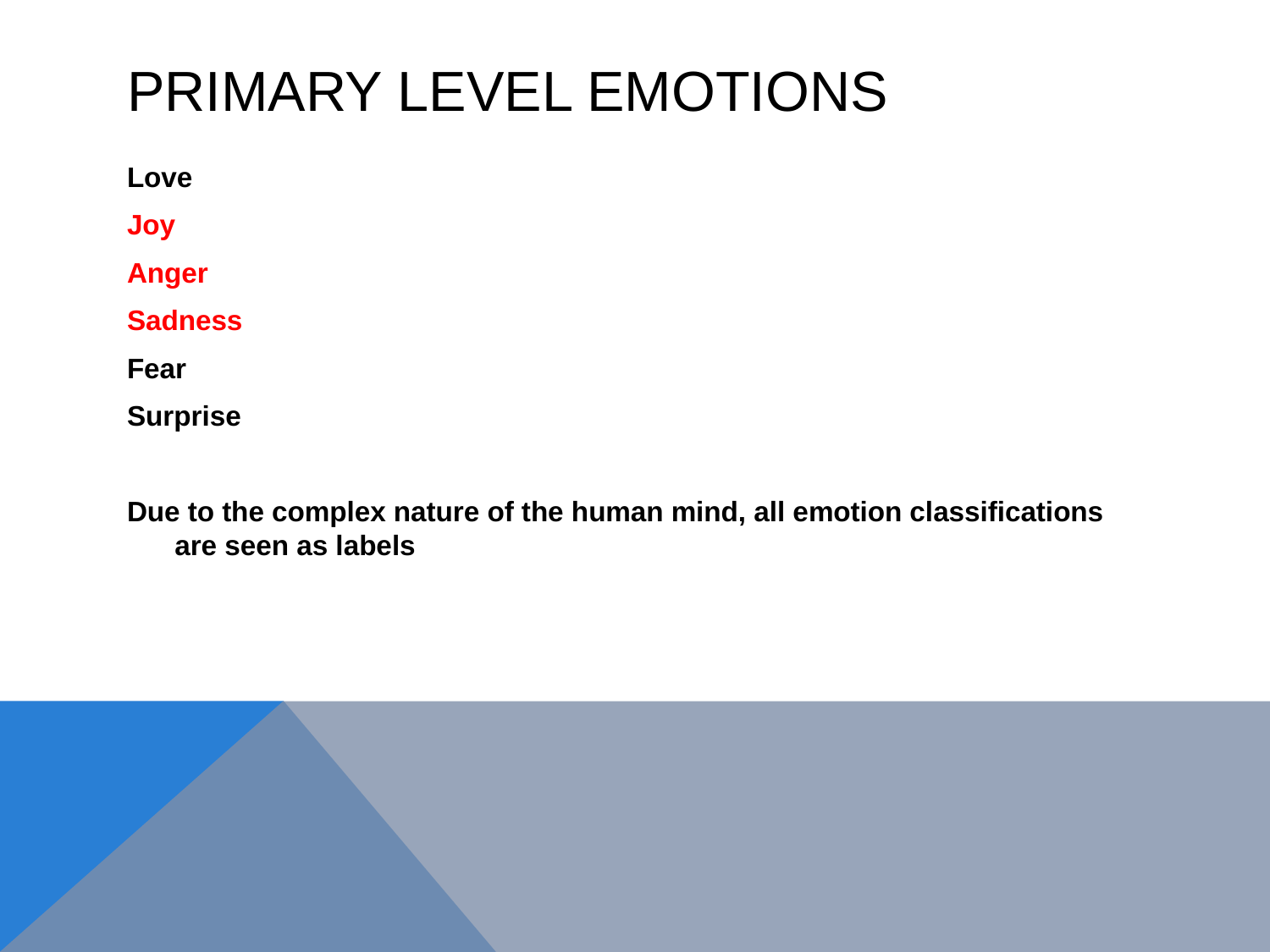

# Primary Level Emotions
Love
Joy
Anger
Sadness
Fear
Surprise

Due to the complex nature of the human mind, all emotion classifications are seen as labels